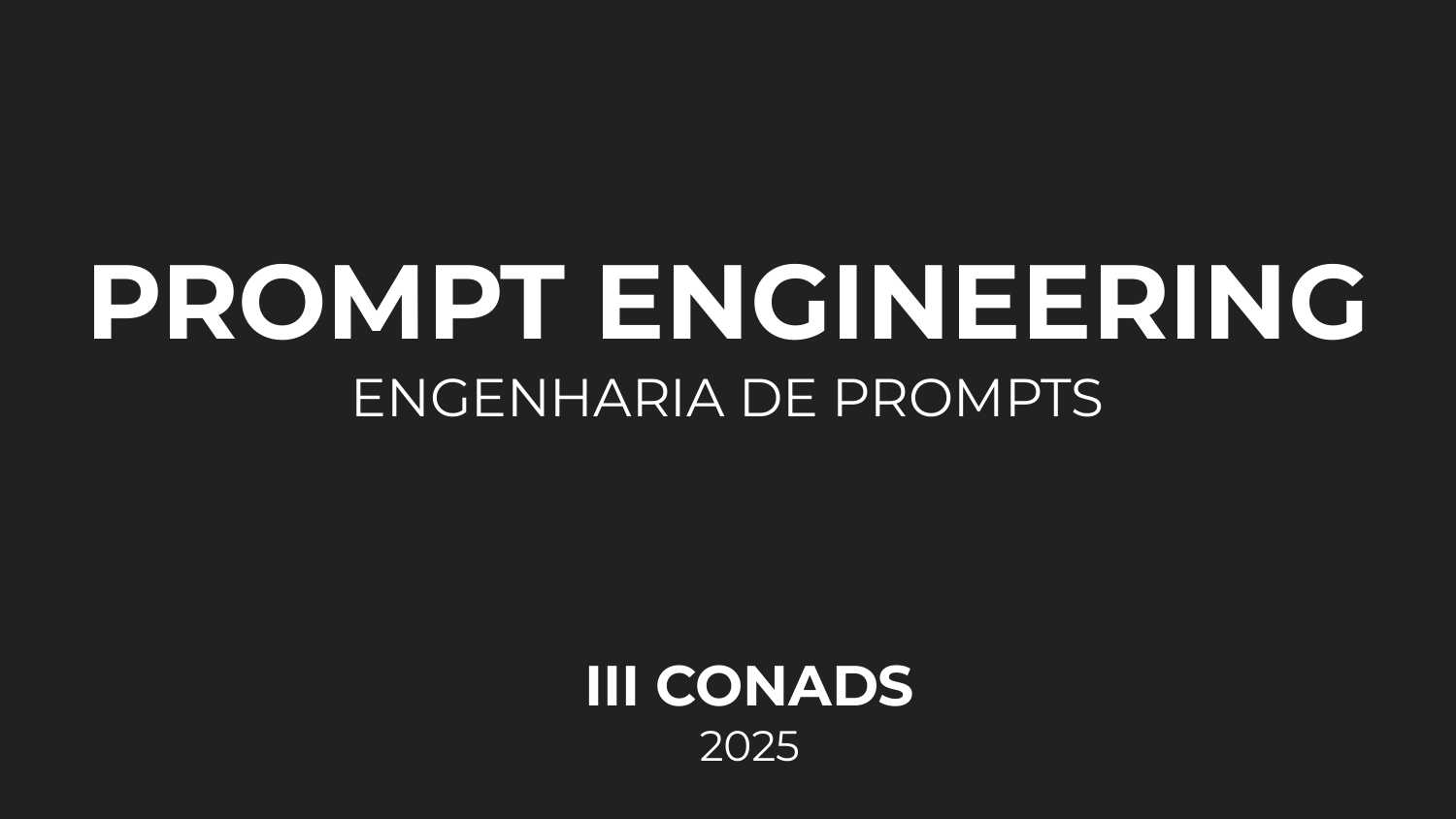

# PROMPT ENGINEERING ENGENHARIA DE PROMPTS
III CONADS
2025